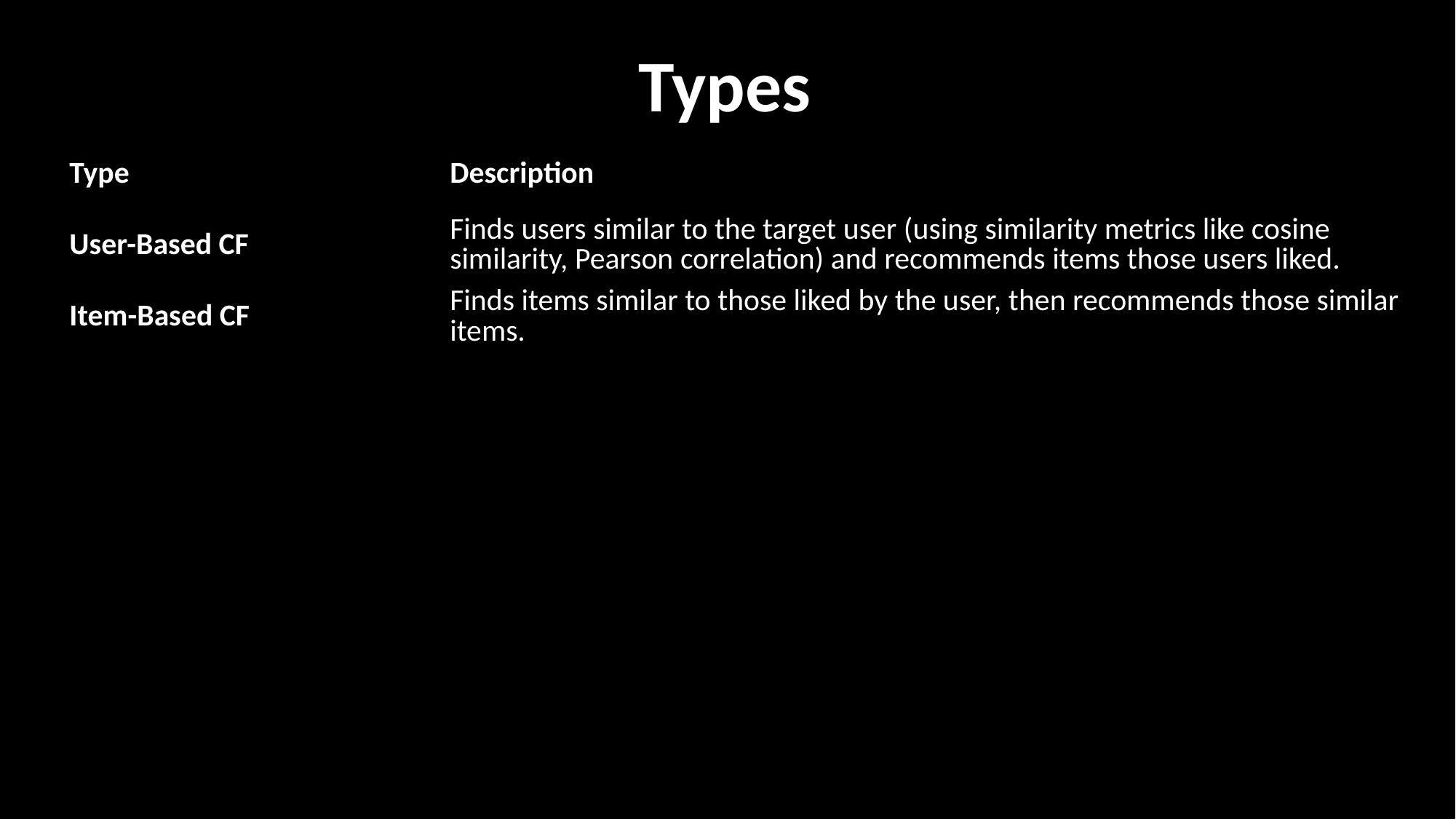

Types

# Search Problems
| Type | Description |
| --- | --- |
| User-Based CF | Finds users similar to the target user (using similarity metrics like cosine similarity, Pearson correlation) and recommends items those users liked. |
| Item-Based CF | Finds items similar to those liked by the user, then recommends those similar items. |